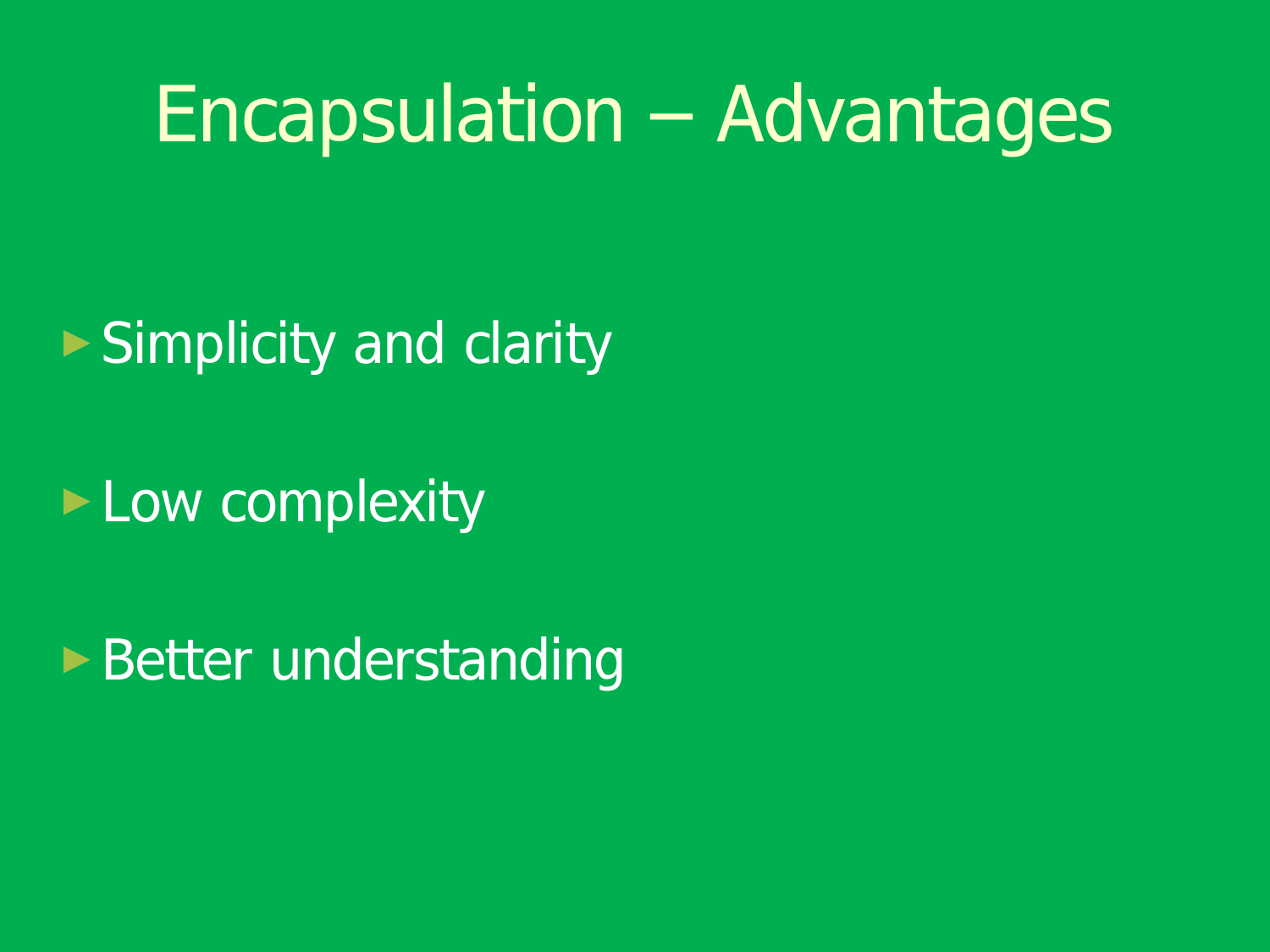

# Encapsulation – Advantages

Simplicity and clarity

Low complexity

Better understanding